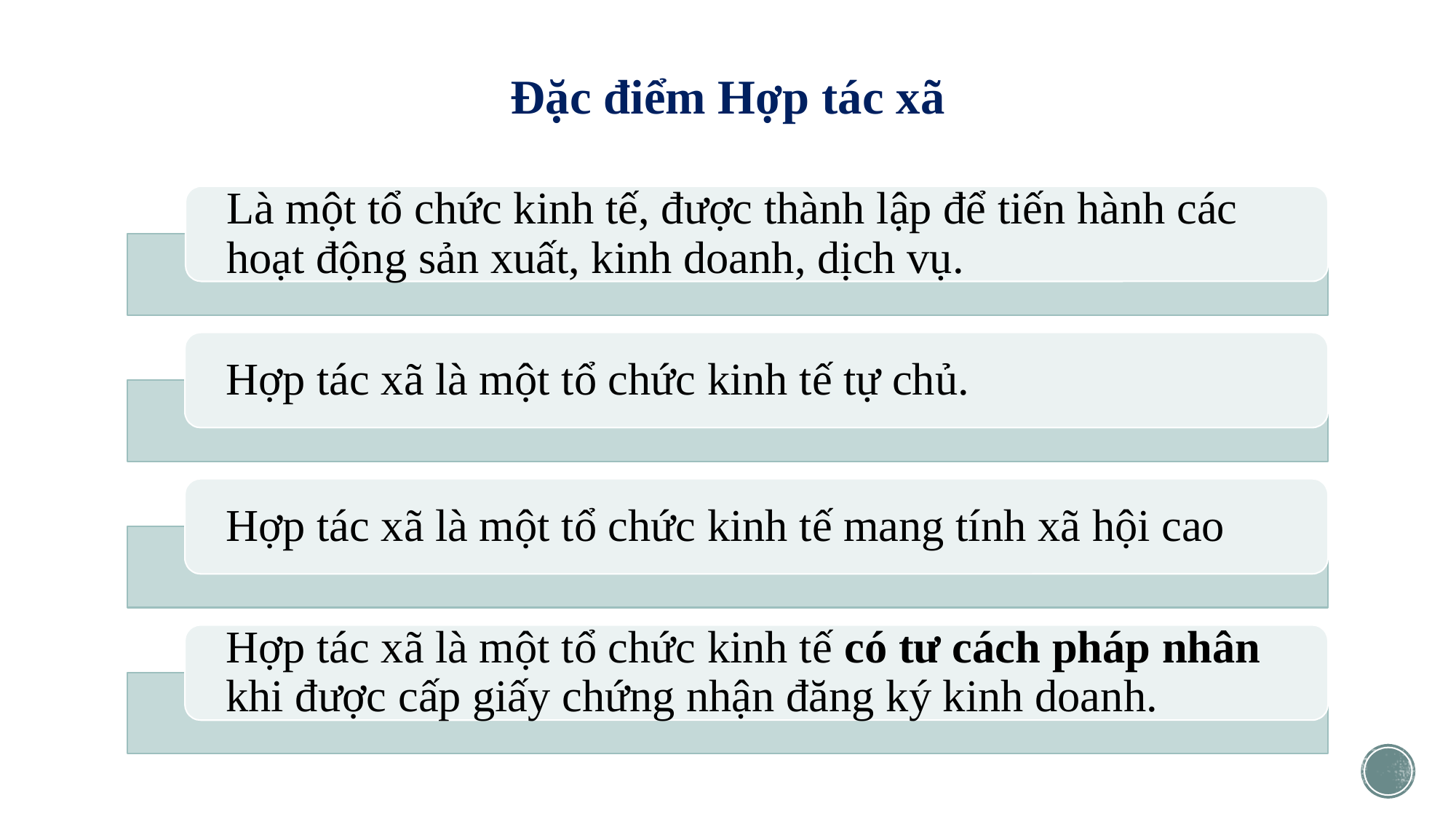

# Đặc điểm Hợp tác xã
Là một tổ chức kinh tế, được thành lập để tiến hành các hoạt động sản xuất, kinh doanh, dịch vụ.
Hợp tác xã là một tổ chức kinh tế tự chủ.
Hợp tác xã là một tổ chức kinh tế mang tính xã hội cao
Hợp tác xã là một tổ chức kinh tế có tư cách pháp nhân khi được cấp giấy chứng nhận đăng ký kinh doanh.